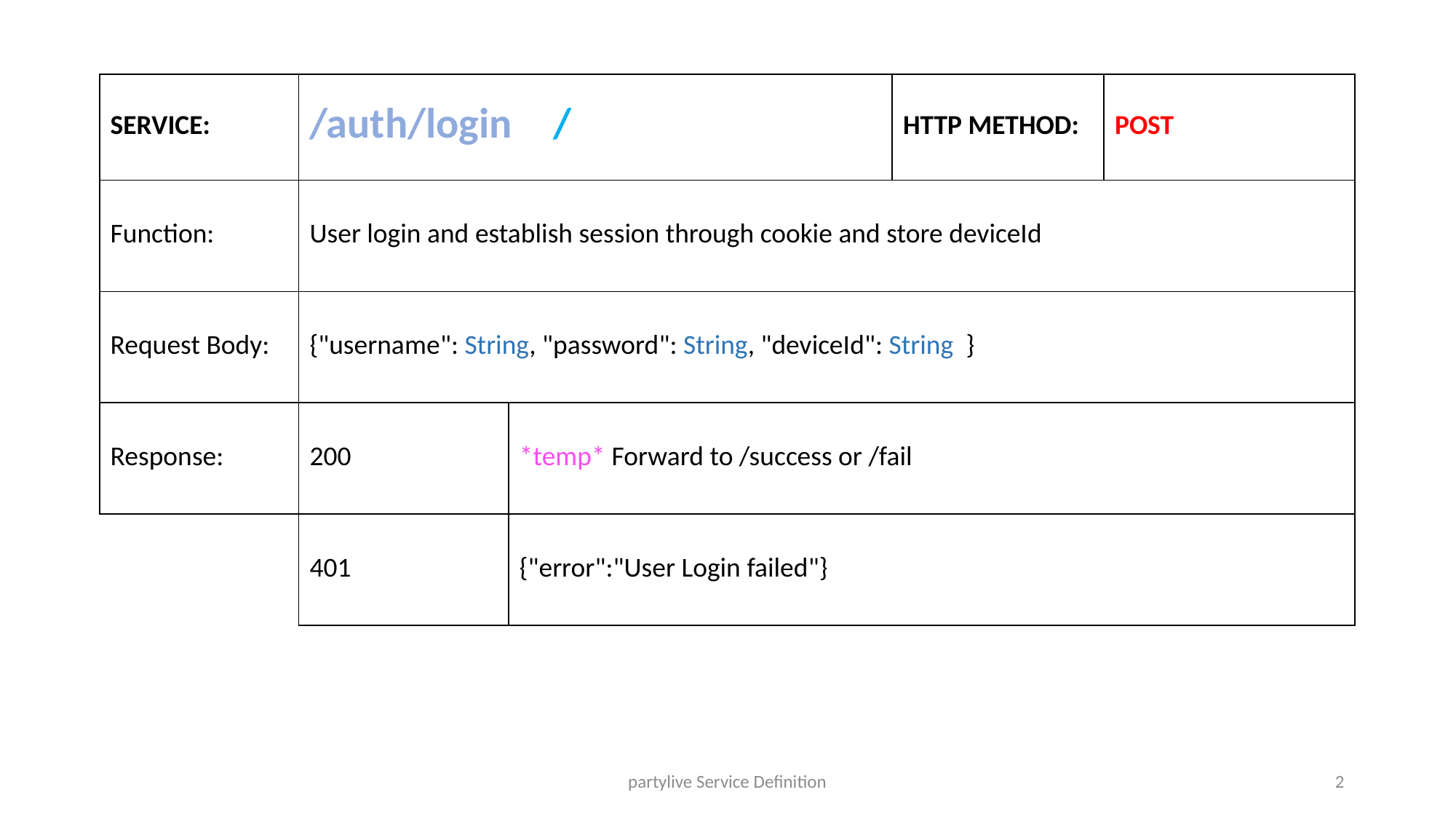

| SERVICE: | /auth/login |  | / | HTTP METHOD: | POST |
| --- | --- | --- | --- | --- | --- |
| Function: | User login and establish session through cookie and store deviceId |  |  |  |  |
| Request Body: | {"username": String, "password": String, "deviceId": String } |  |  |  |  |
| Response: | 200 | \*temp\* Forward to /success or /fail |  |  |  |
|  | 401 | {"error":"User Login failed"} |  |  |  |
partylive Service Definition
2